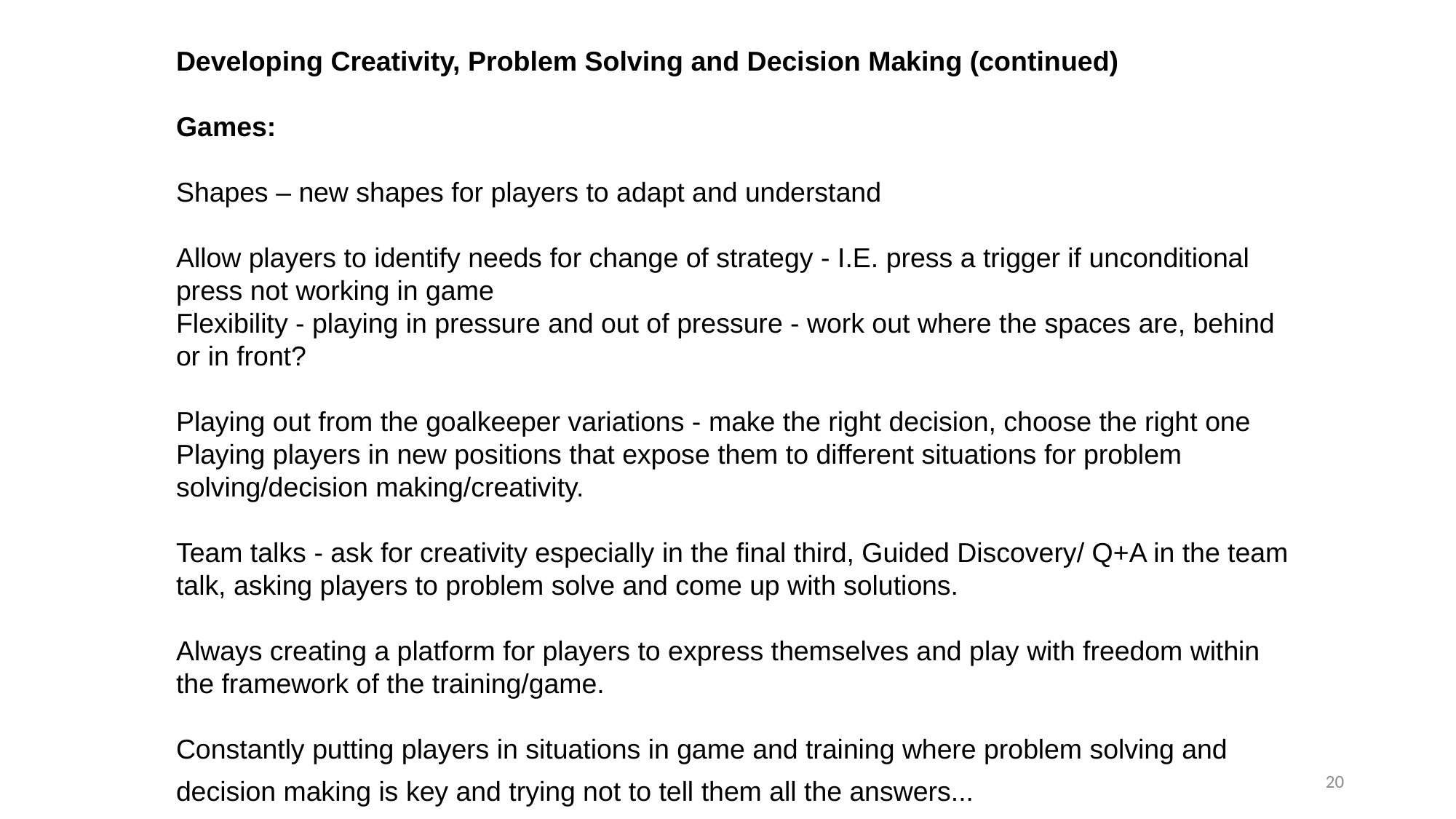

Developing Creativity, Problem Solving and Decision Making (continued)

Games:

Shapes – new shapes for players to adapt and understand

Allow players to identify needs for change of strategy - I.E. press a trigger if unconditional press not working in game
Flexibility - playing in pressure and out of pressure - work out where the spaces are, behind or in front?

Playing out from the goalkeeper variations - make the right decision, choose the right one
Playing players in new positions that expose them to different situations for problem solving/decision making/creativity.

Team talks - ask for creativity especially in the final third, Guided Discovery/ Q+A in the team talk, asking players to problem solve and come up with solutions.

Always creating a platform for players to express themselves and play with freedom within the framework of the training/game.

Constantly putting players in situations in game and training where problem solving and decision making is key and trying not to tell them all the answers...

20